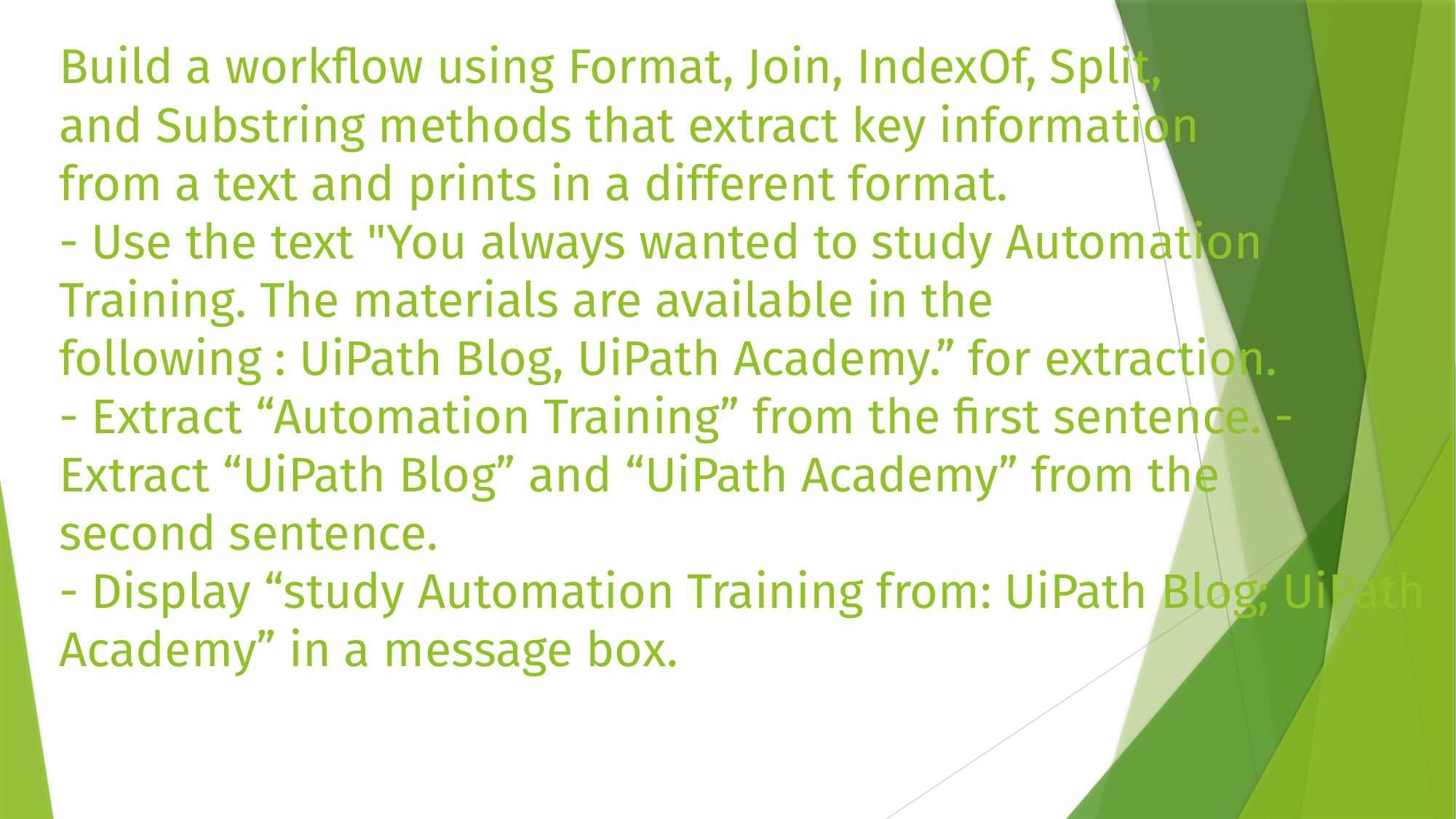

# Build a workflow using Format, Join, IndexOf, Split, and Substring methods that extract key information from a text and prints in a different format. - Use the text "You always wanted to study Automation Training. The materials are available in the following : UiPath Blog, UiPath Academy.” for extraction. - Extract “Automation Training” from the first sentence. - Extract “UiPath Blog” and “UiPath Academy” from the second sentence. - Display “study Automation Training from: UiPath Blog; UiPath Academy” in a message box.